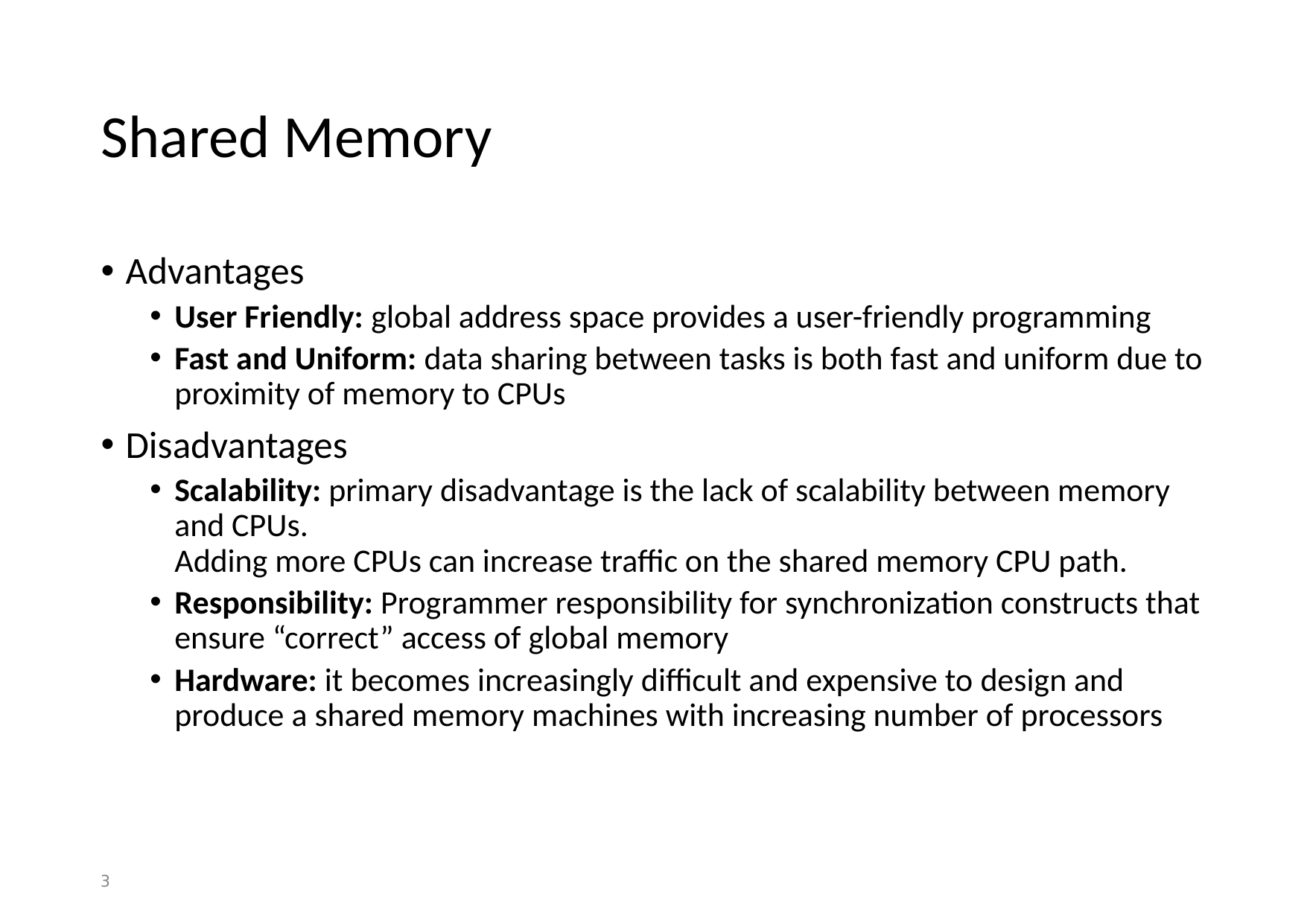

# Shared Memory
Advantages
User Friendly: global address space provides a user-friendly programming
Fast and Uniform: data sharing between tasks is both fast and uniform due to proximity of memory to CPUs
Disadvantages
Scalability: primary disadvantage is the lack of scalability between memory and CPUs.
Adding more CPUs can increase traffic on the shared memory CPU path.
Responsibility: Programmer responsibility for synchronization constructs that ensure “correct” access of global memory
Hardware: it becomes increasingly difficult and expensive to design and produce a shared memory machines with increasing number of processors

3